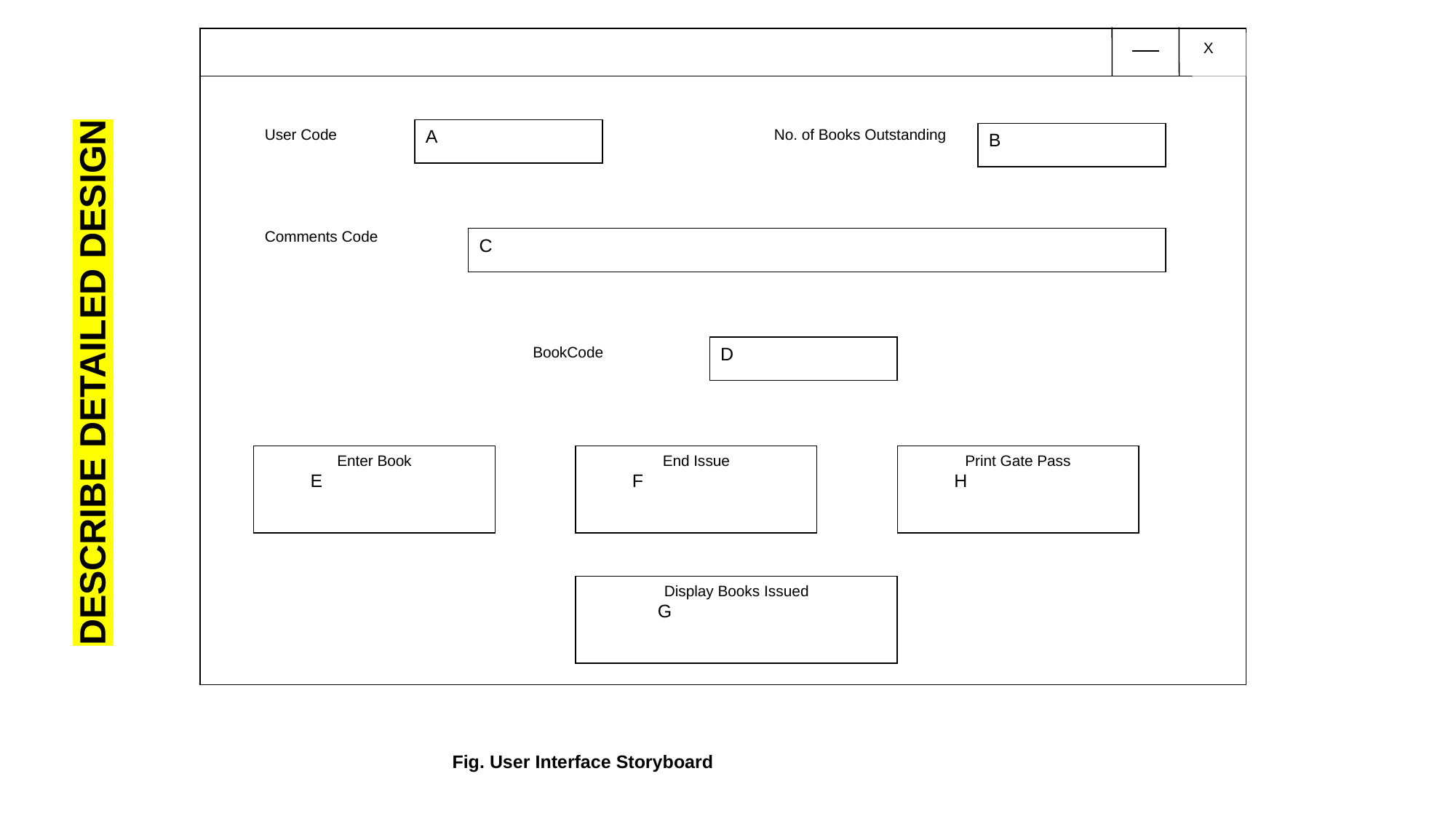

X
User Code
A
No. of Books Outstanding
B
Comments Code
C
BookCode
D
Enter Book
         E
End Issue
         F
Print Gate Pass
         H
Display Books Issued
              G
Fig. User Interface Storyboard
DESCRIBE DETAILED DESIGN